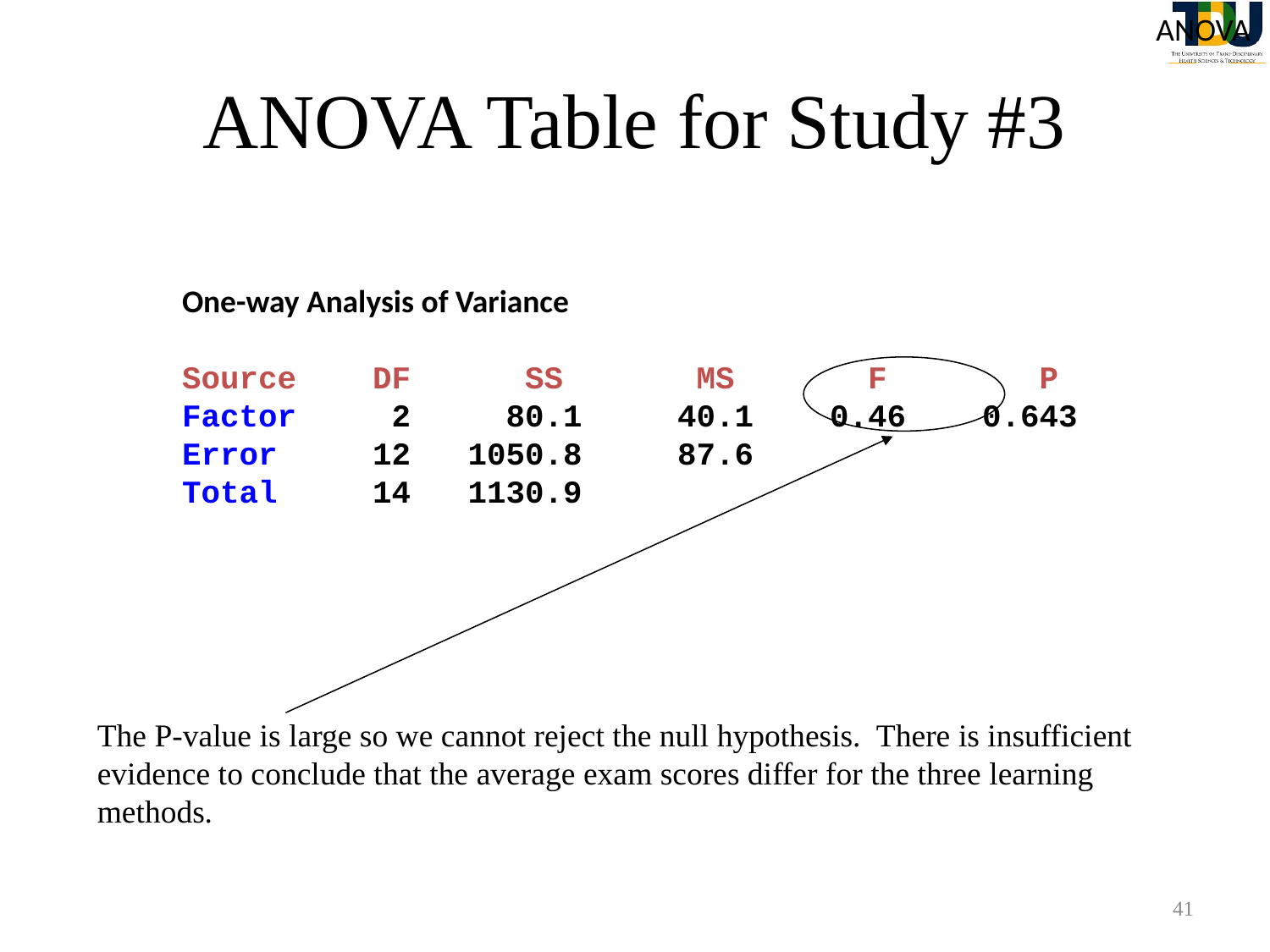

ANOVA
# ANOVA Table for Study #3
One-way Analysis of Variance

Source    DF      SS       MS       F        P
Factor     2     80.1     40.1    0.46    0.643
Error     12   1050.8     87.6
Total     14   1130.9

The P-value is large so we cannot reject the null hypothesis.  There is insufficient evidence to conclude that the average exam scores differ for the three learning methods.
41